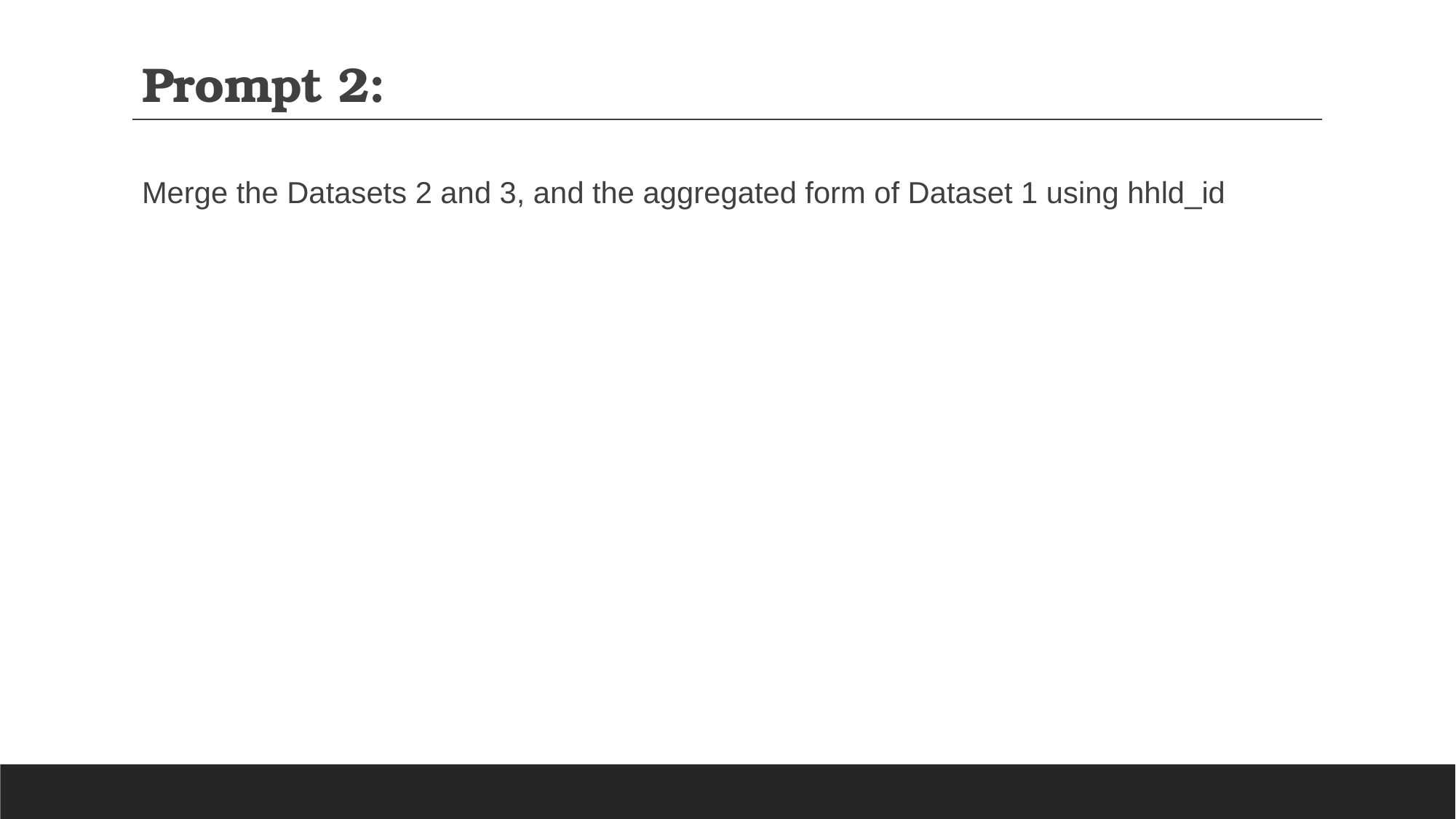

# Prompt 2:
Merge the Datasets 2 and 3, and the aggregated form of Dataset 1 using hhld_id